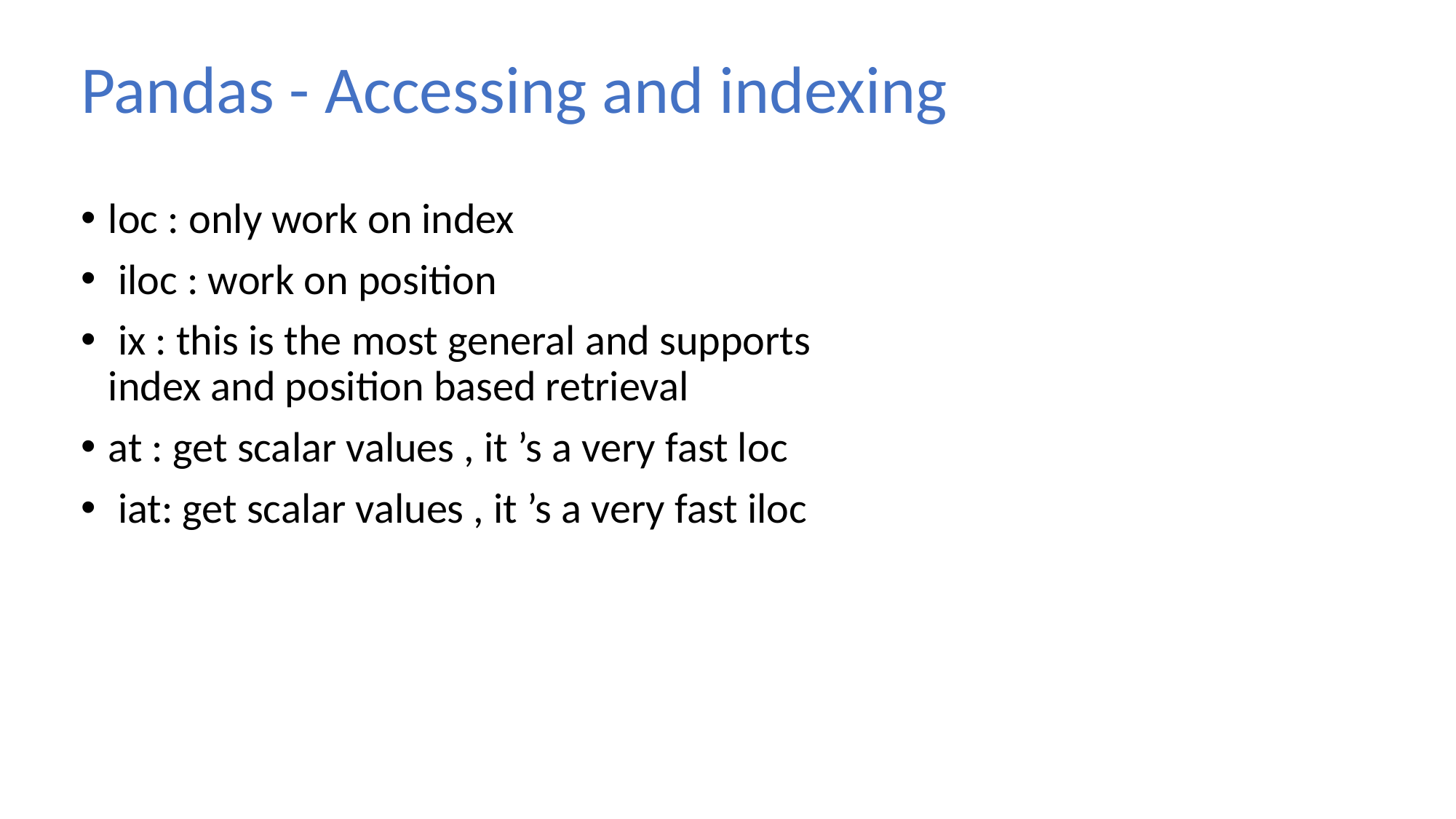

# Pandas - Accessing and indexing
loc : only work on index
 iloc : work on position
 ix : this is the most general and supports index and position based retrieval
at : get scalar values , it ’s a very fast loc
 iat: get scalar values , it ’s a very fast iloc